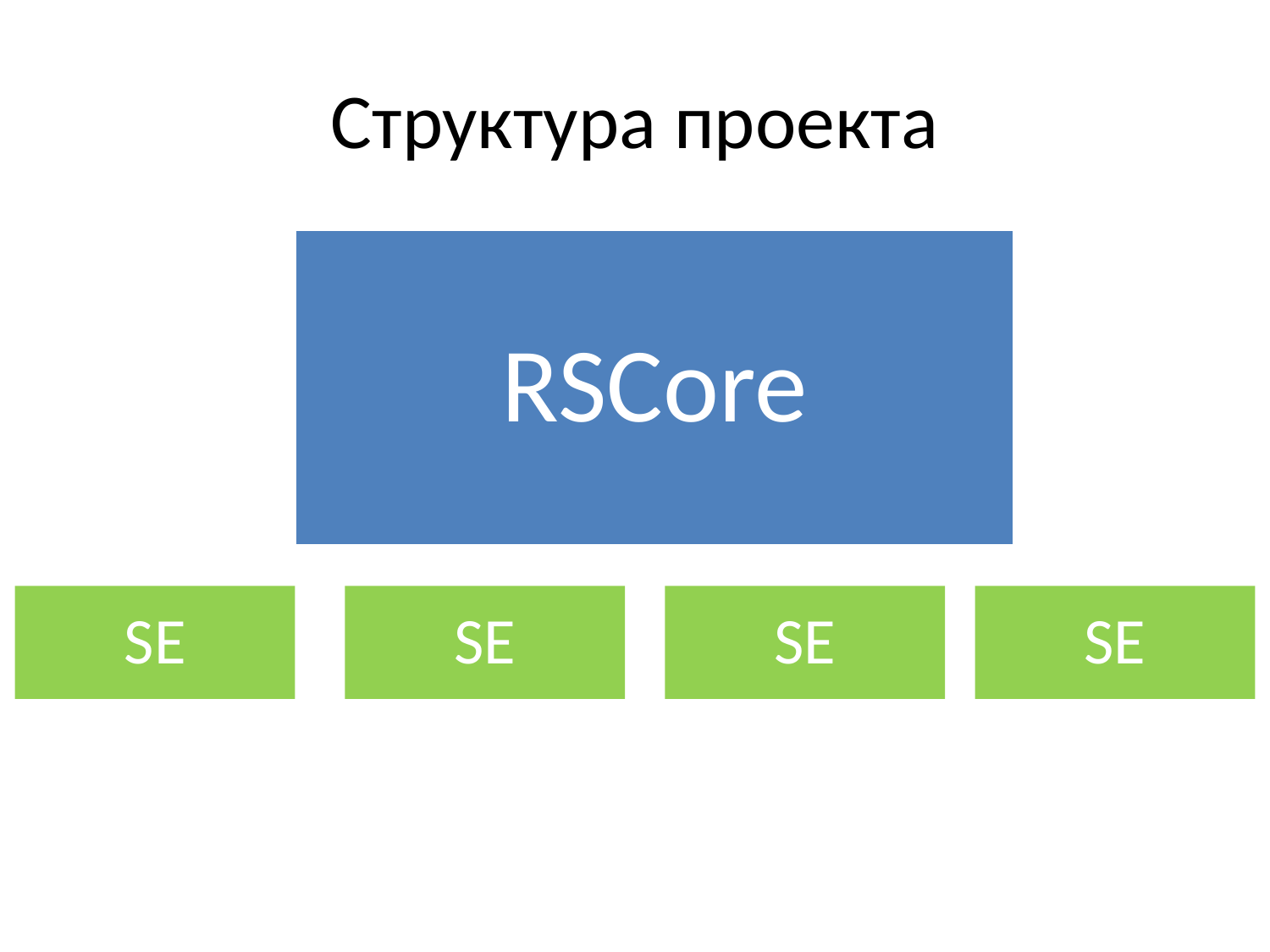

# Структура проекта
RSCore

SE

SE

SE

SE